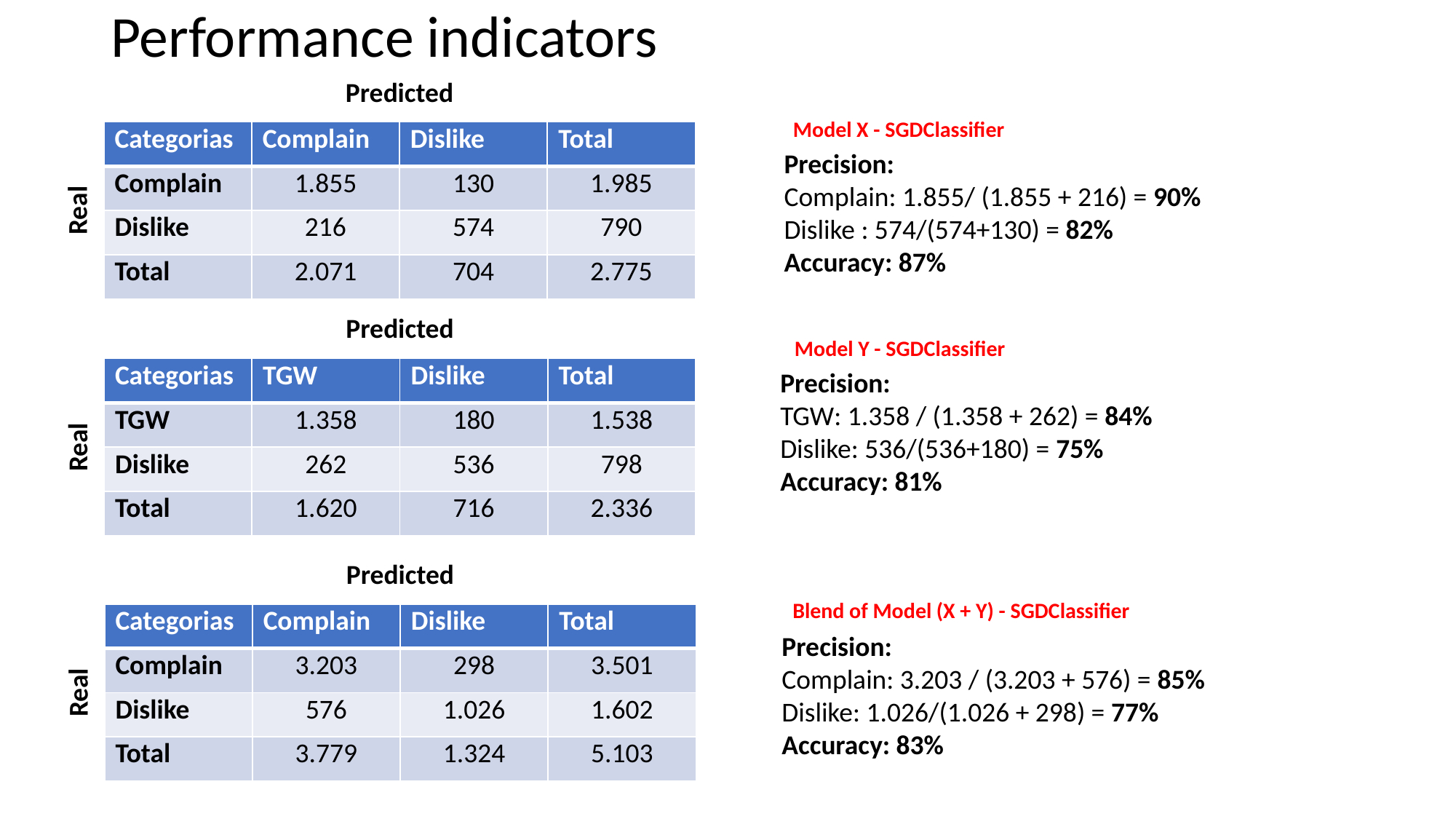

# Performance indicators
Predicted
Model X - SGDClassifier

| Categorias | Complain | Dislike | Total |
| --- | --- | --- | --- |
| Complain | 1.855 | 130 | 1.985 |
| Dislike | 216 | 574 | 790 |
| Total | 2.071 | 704 | 2.775 |
Precision:
Complain: 1.855/ (1.855 + 216) = 90%
Dislike : 574/(574+130) = 82%
Accuracy: 87%
Real
Predicted

Model Y - SGDClassifier
| Categorias | TGW | Dislike | Total |
| --- | --- | --- | --- |
| TGW | 1.358 | 180 | 1.538 |
| Dislike | 262 | 536 | 798 |
| Total | 1.620 | 716 | 2.336 |
Precision:
TGW: 1.358 / (1.358 + 262) = 84%
Dislike: 536/(536+180) = 75%
Accuracy: 81%
Real
Predicted

Blend of Model (X + Y) - SGDClassifier
| Categorias | Complain | Dislike | Total |
| --- | --- | --- | --- |
| Complain | 3.203 | 298 | 3.501 |
| Dislike | 576 | 1.026 | 1.602 |
| Total | 3.779 | 1.324 | 5.103 |
Precision:
Complain: 3.203 / (3.203 + 576) = 85%
Dislike: 1.026/(1.026 + 298) = 77%
Accuracy: 83%
Real